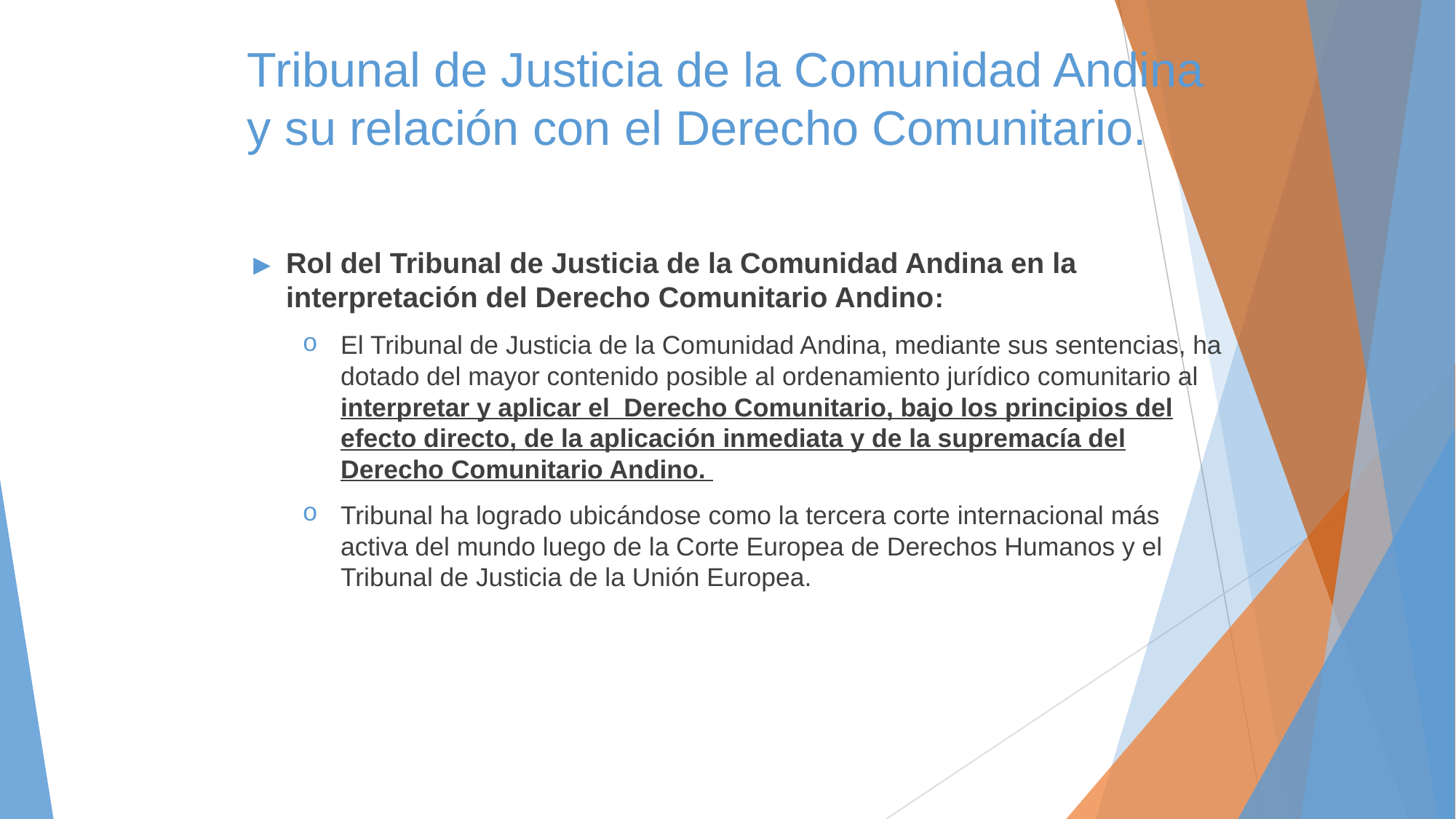

# Tribunal de Justicia de la Comunidad Andina y su relación con el Derecho Comunitario.

Rol del Tribunal de Justicia de la Comunidad Andina en la interpretación del Derecho Comunitario Andino:
El Tribunal de Justicia de la Comunidad Andina, mediante sus sentencias, ha dotado del mayor contenido posible al ordenamiento jurídico comunitario al interpretar y aplicar el  Derecho Comunitario, bajo los principios del efecto directo, de la aplicación inmediata y de la supremacía del Derecho Comunitario Andino.
Tribunal ha logrado ubicándose como la tercera corte internacional más activa del mundo luego de la Corte Europea de Derechos Humanos y el Tribunal de Justicia de la Unión Europea.